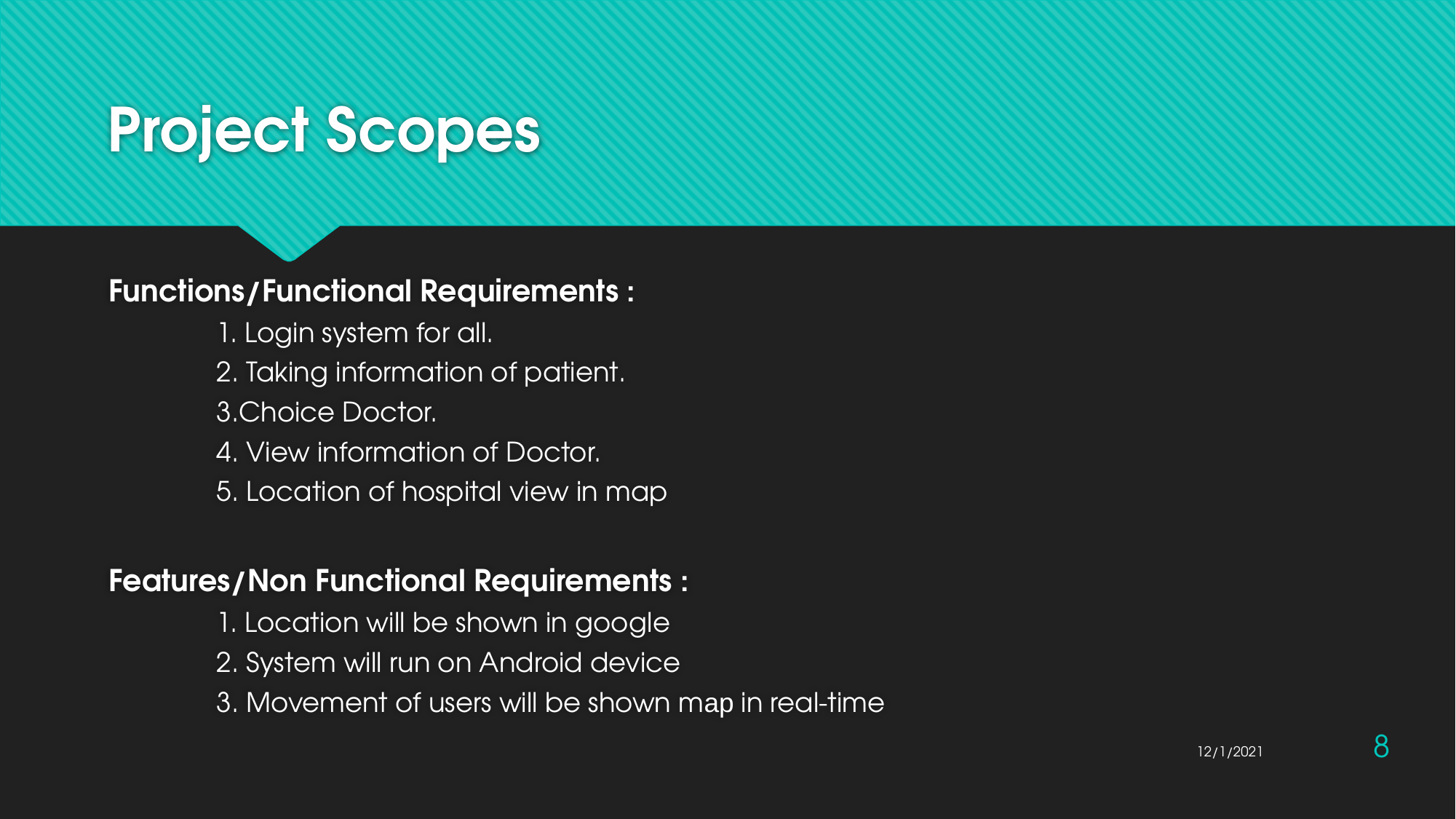

# Project Scopes
Functions/Functional Requirements :
	1. Login system for all.
	2. Taking information of patient.
	3.Choice Doctor.
	4. View information of Doctor.
	5. Location of hospital view in map

Features/Non Functional Requirements :
	1. Location will be shown in google
	2. System will run on Android device
	3. Movement of users will be shown mар in real-time

8
12/1/2021